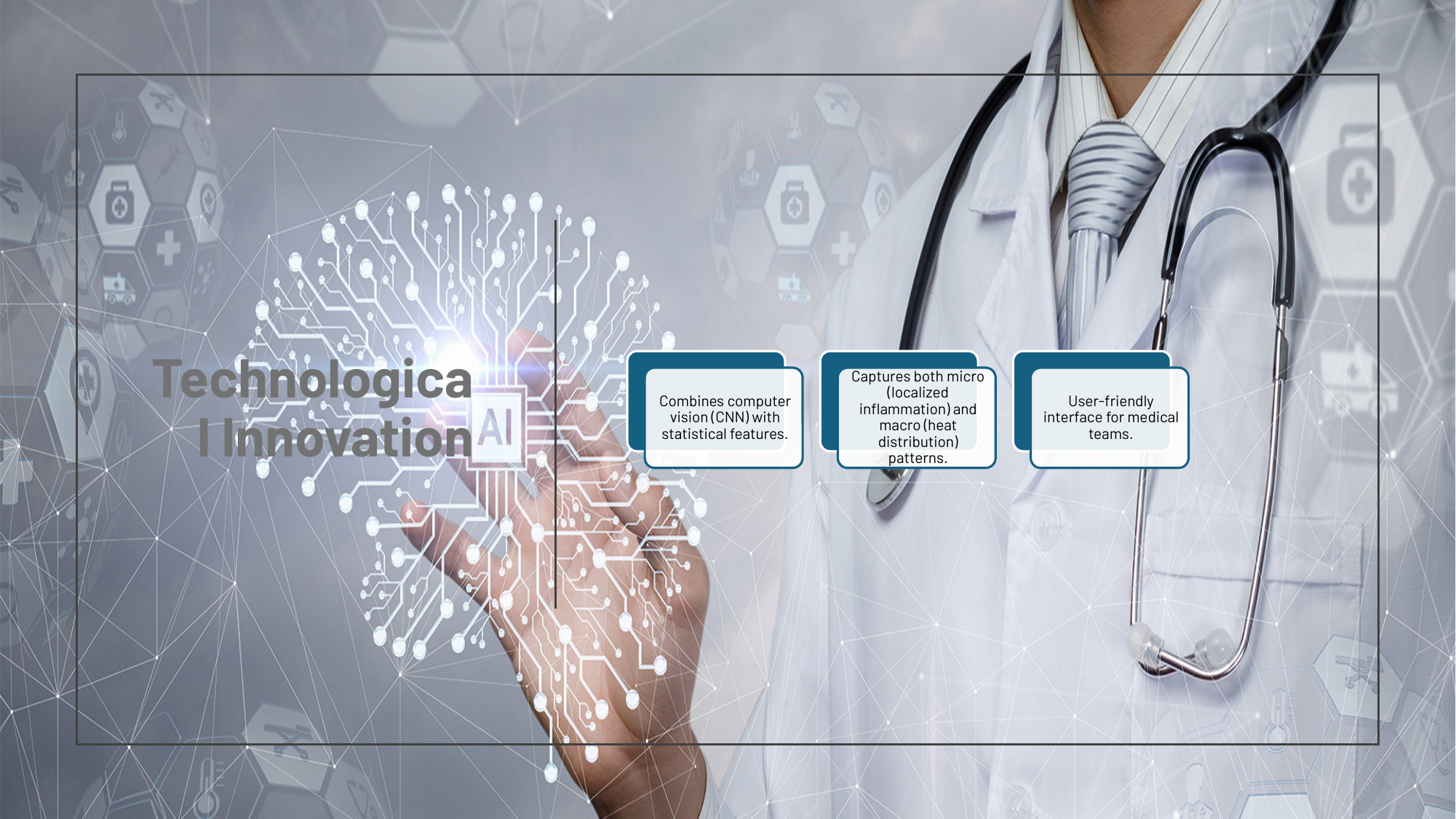

# Technological Innovation
Combines computer vision (CNN) with statistical features.
Captures both micro (localized inflammation) and macro (heat distribution) patterns.
User-friendly interface for medical teams.